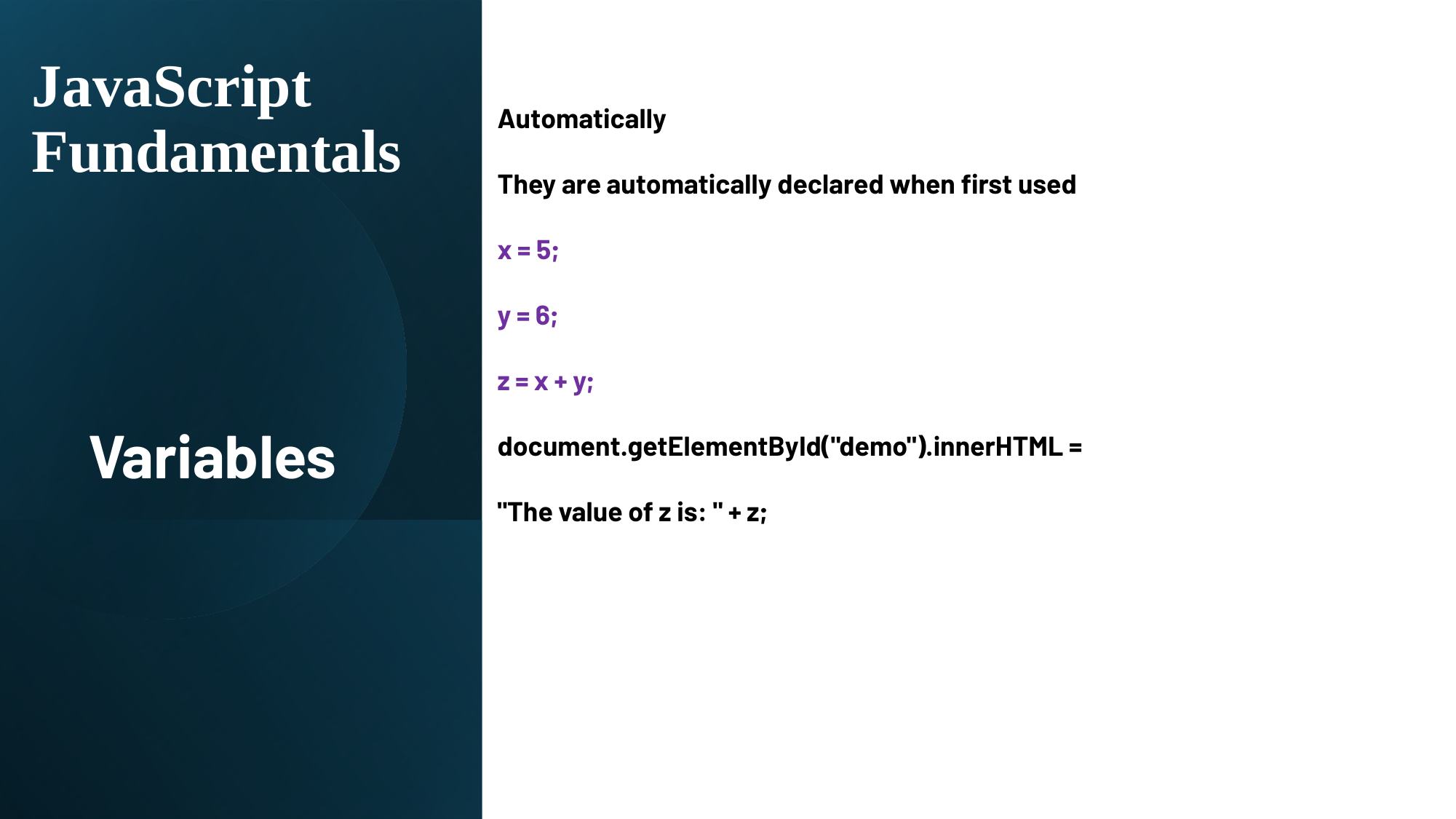

# JavaScript Fundamentals
Automatically
They are automatically declared when first used
x = 5;
y = 6;
z = x + y;
document.getElementById("demo").innerHTML =
"The value of z is: " + z;

Variables